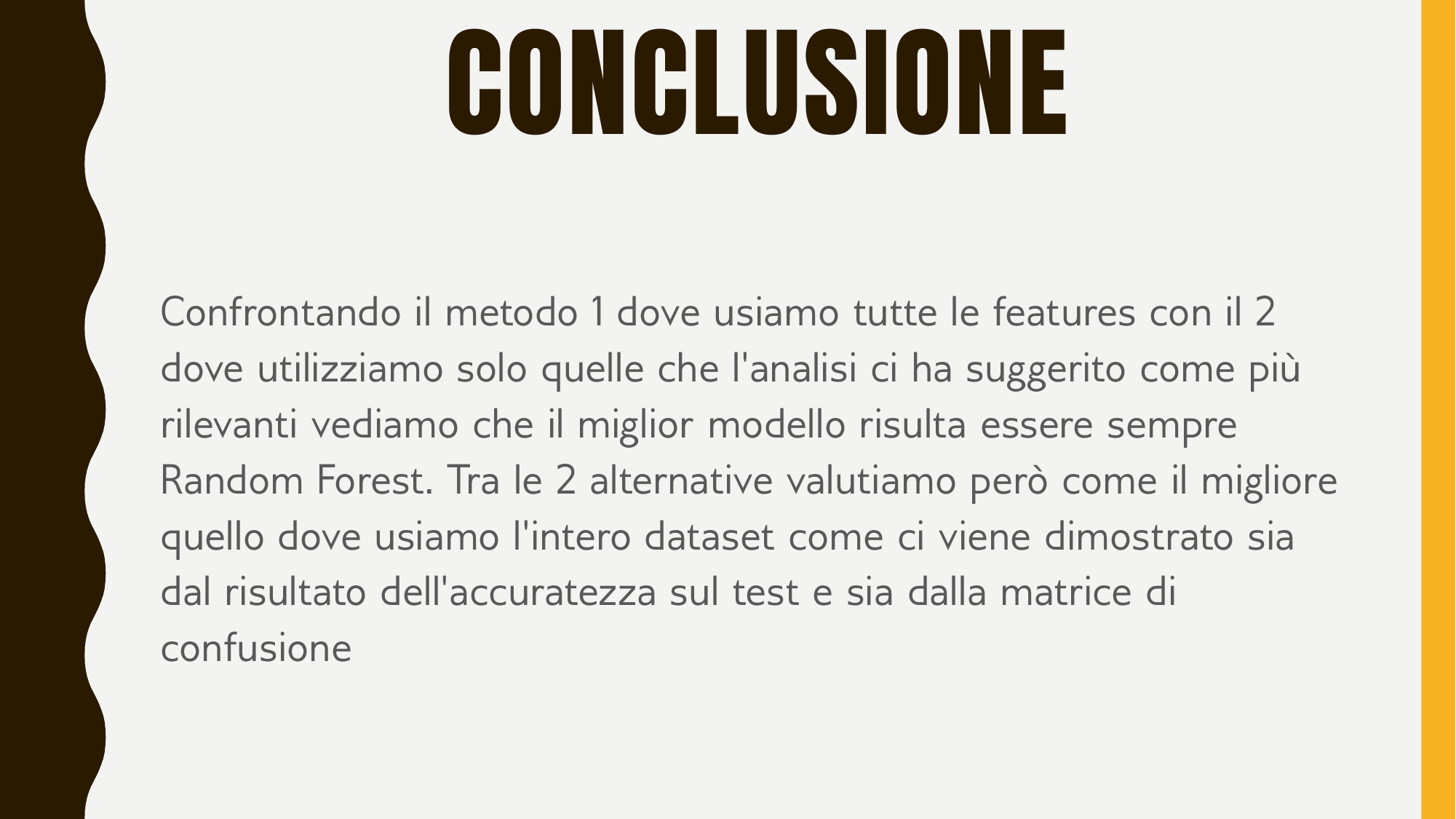

# conclusione
Confrontando il metodo 1 dove usiamo tutte le features con il 2 dove utilizziamo solo quelle che l'analisi ci ha suggerito come più rilevanti vediamo che il miglior modello risulta essere sempre Random Forest. Tra le 2 alternative valutiamo però come il migliore quello dove usiamo l'intero dataset come ci viene dimostrato sia dal risultato dell'accuratezza sul test e sia dalla matrice di confusione